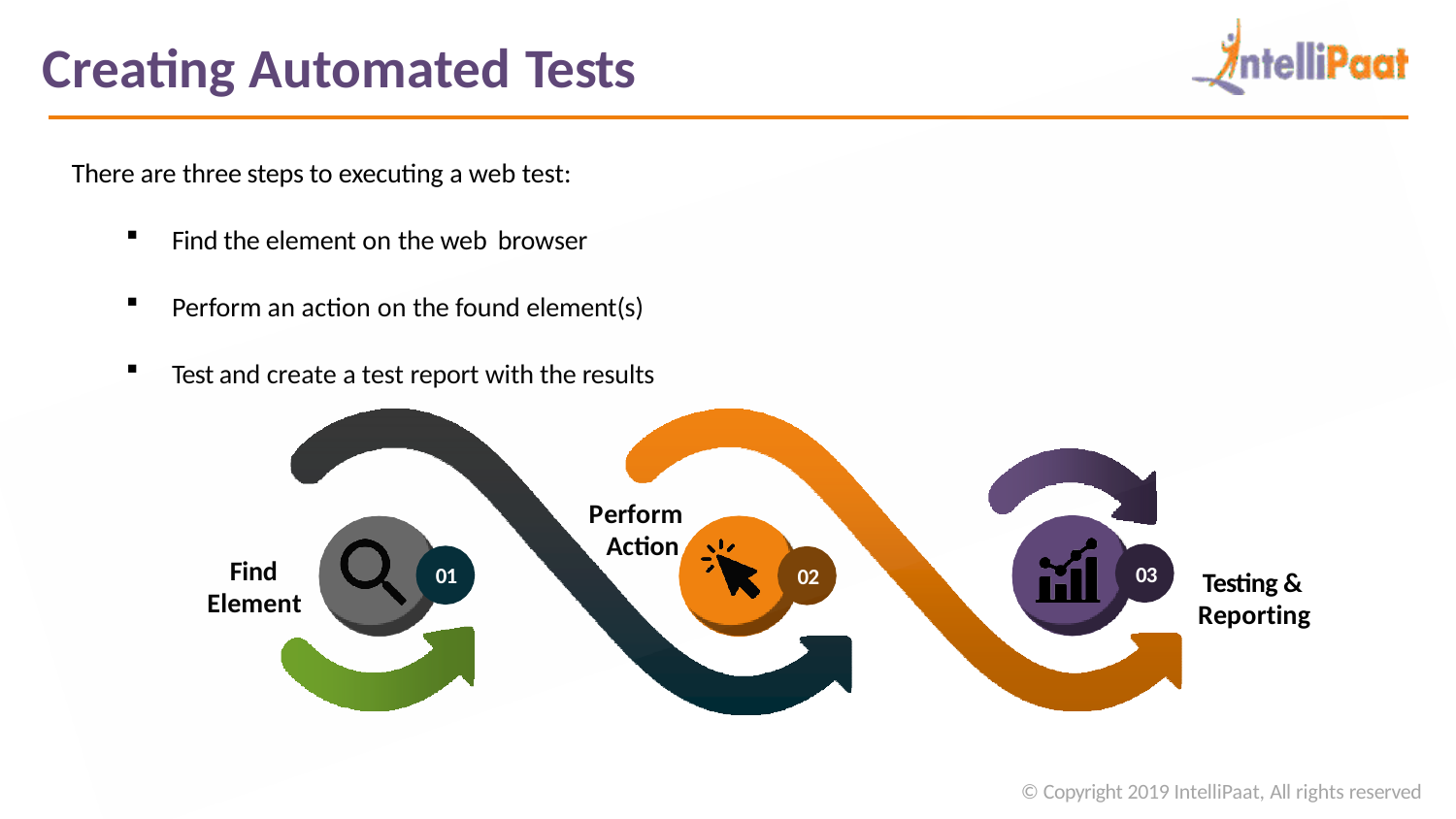

# Creating Automated Tests
There are three steps to executing a web test:

Find the element on the web browser

Perform an action on the found element(s)

Test and create a test report with the results

Perform  Action

Find  Element
03
01
02
Testing &  Reporting
© Copyright 2019 IntelliPaat, All rights reserved